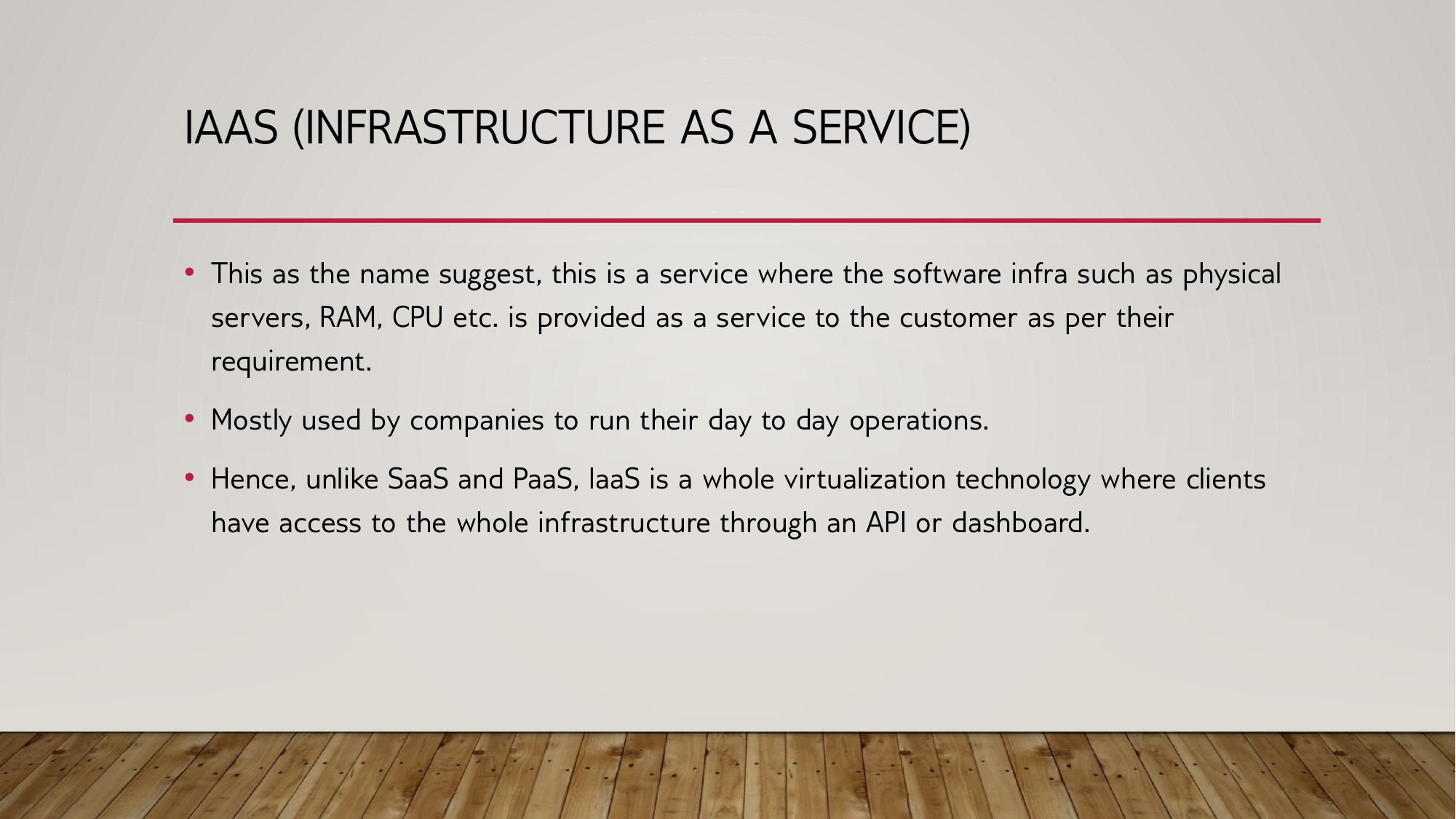

# IAAS (infrastructure as a service)
This as the name suggest, this is a service where the software infra such as physical servers, RAM, CPU etc. is provided as a service to the customer as per their requirement.
Mostly used by companies to run their day to day operations.
Hence, unlike SaaS and PaaS, IaaS is a whole virtualization technology where clients have access to the whole infrastructure through an API or dashboard.